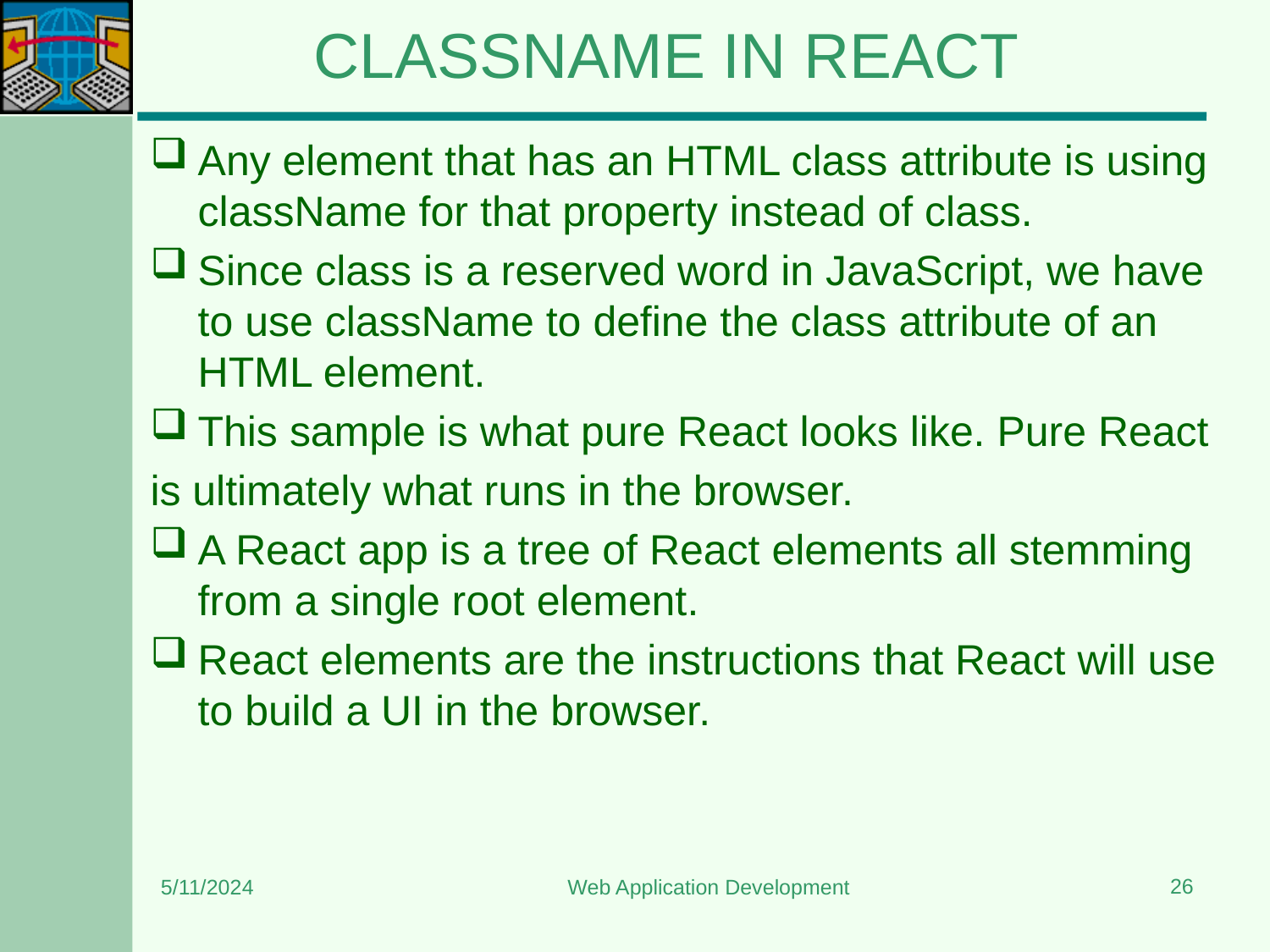

# CLASSNAME IN REACT
Any element that has an HTML class attribute is using className for that property instead of class.
Since class is a reserved word in JavaScript, we have to use className to define the class attribute of an HTML element.
This sample is what pure React looks like. Pure React
is ultimately what runs in the browser.
A React app is a tree of React elements all stemming from a single root element.
React elements are the instructions that React will use to build a UI in the browser.
26
5/11/2024
Web Application Development